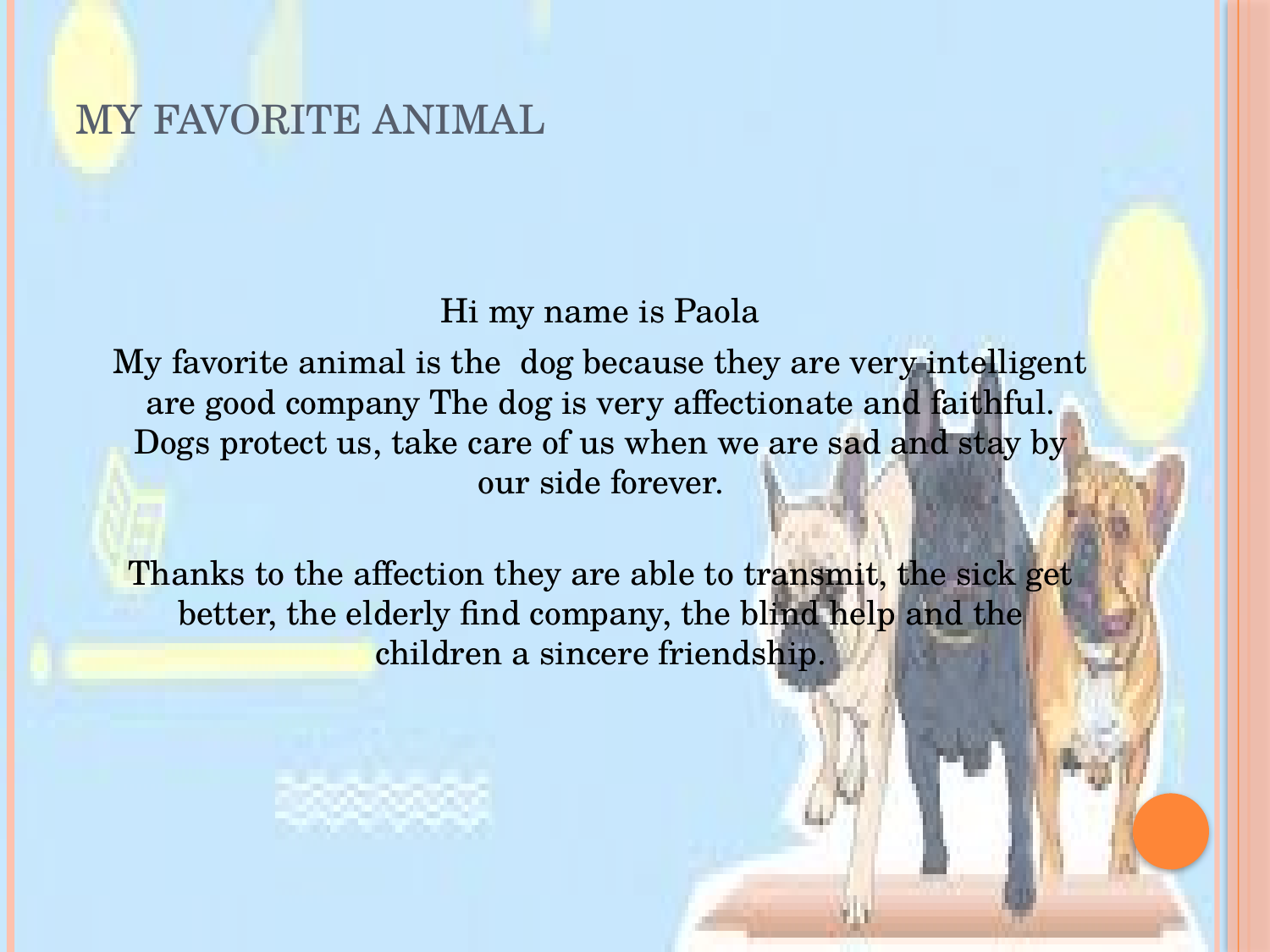

# MY FAVORITE ANIMAL

    Hi my name is Paola
    My favorite animal is the  dog because they are very intelligent are good company The dog is very affectionate and faithful. Dogs protect us, take care of us when we are sad and stay by our side forever.
Thanks to the affection they are able to transmit, the sick get better, the elderly find company, the blind help and the children a sincere friendship.